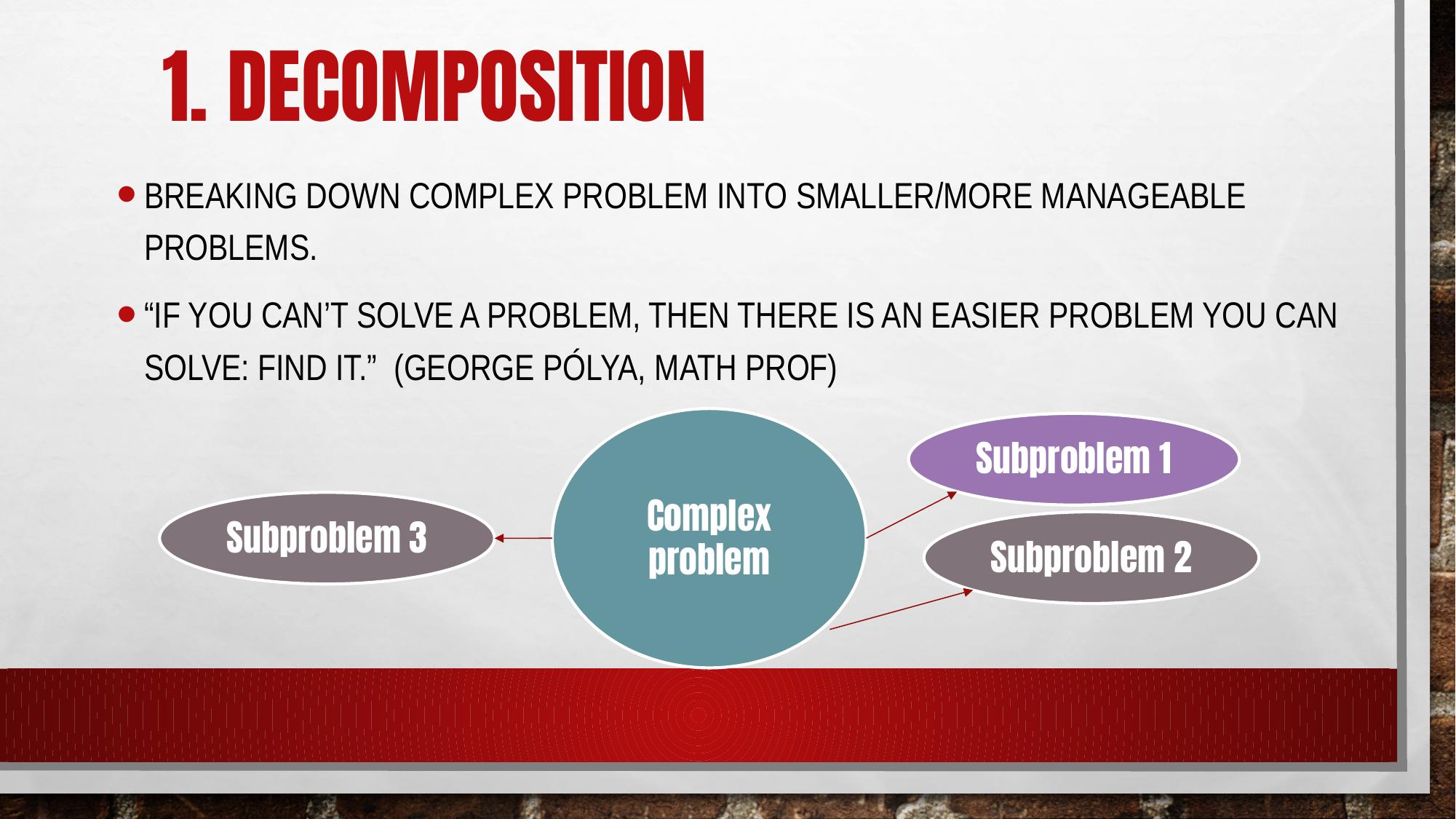

# 1. Decomposition
Breaking down complex problem into smaller/more manageable problems.
“If you can’t solve a problem, then there is an easier problem you can solve: find it.”  (George Pólya, math proF)

Complex problem
Subproblem 1
Subproblem 3
Subproblem 2